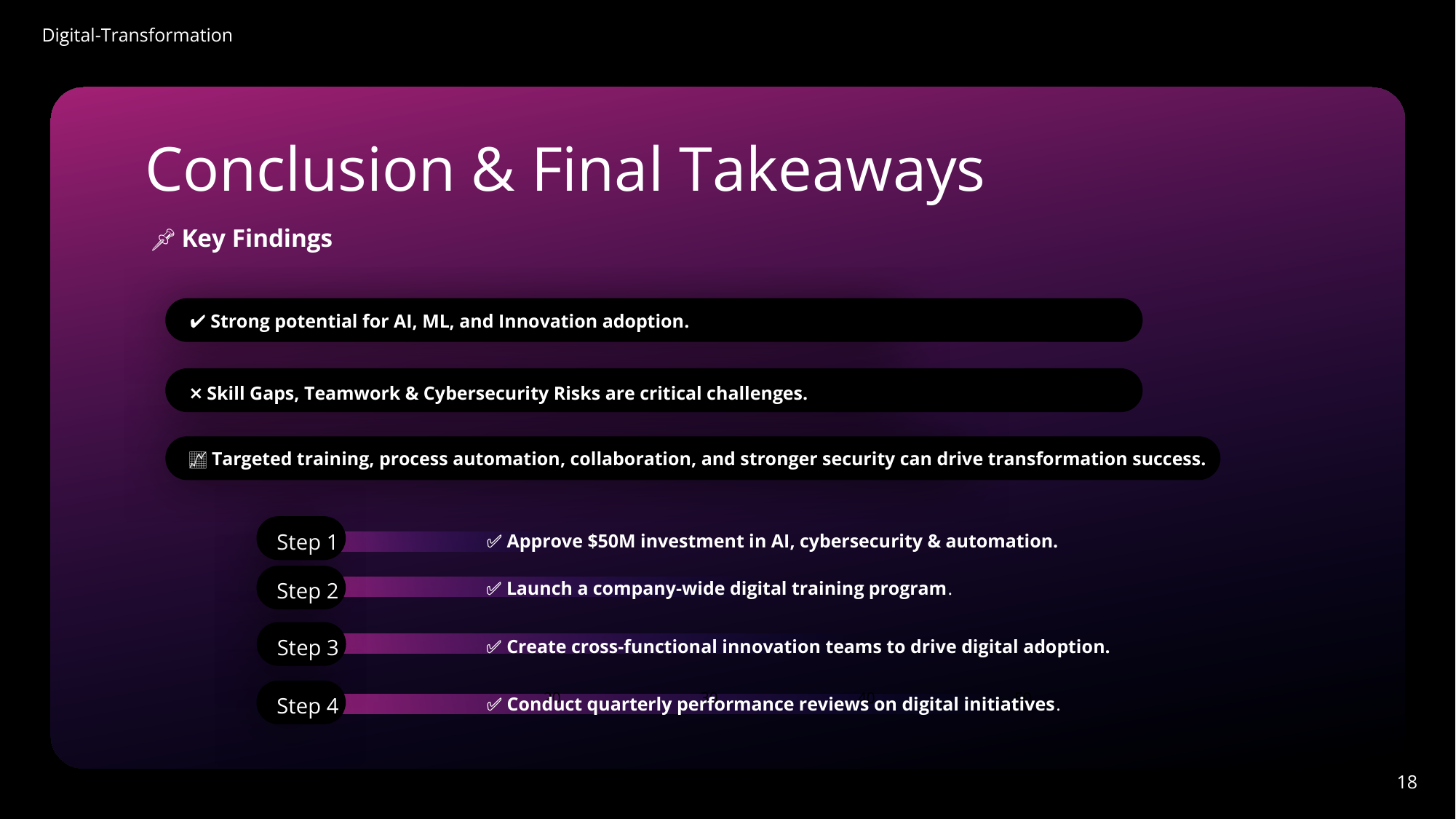

Conclusion & Final Takeaways
📌 Key Findings

✔ Strong potential for AI, ML, and Innovation adoption.

❌ Skill Gaps, Teamwork & Cybersecurity Risks are critical challenges.

📈 Targeted training, process automation, collaboration, and stronger security can drive transformation success.

Step 1

✅ Approve $50M investment in AI, cybersecurity & automation.

Step 2
✅ Launch a company-wide digital training program.

Step 3
✅ Create cross-functional innovation teams to drive digital adoption.

Step 4
✅ Conduct quarterly performance reviews on digital initiatives.
20
30
40
50